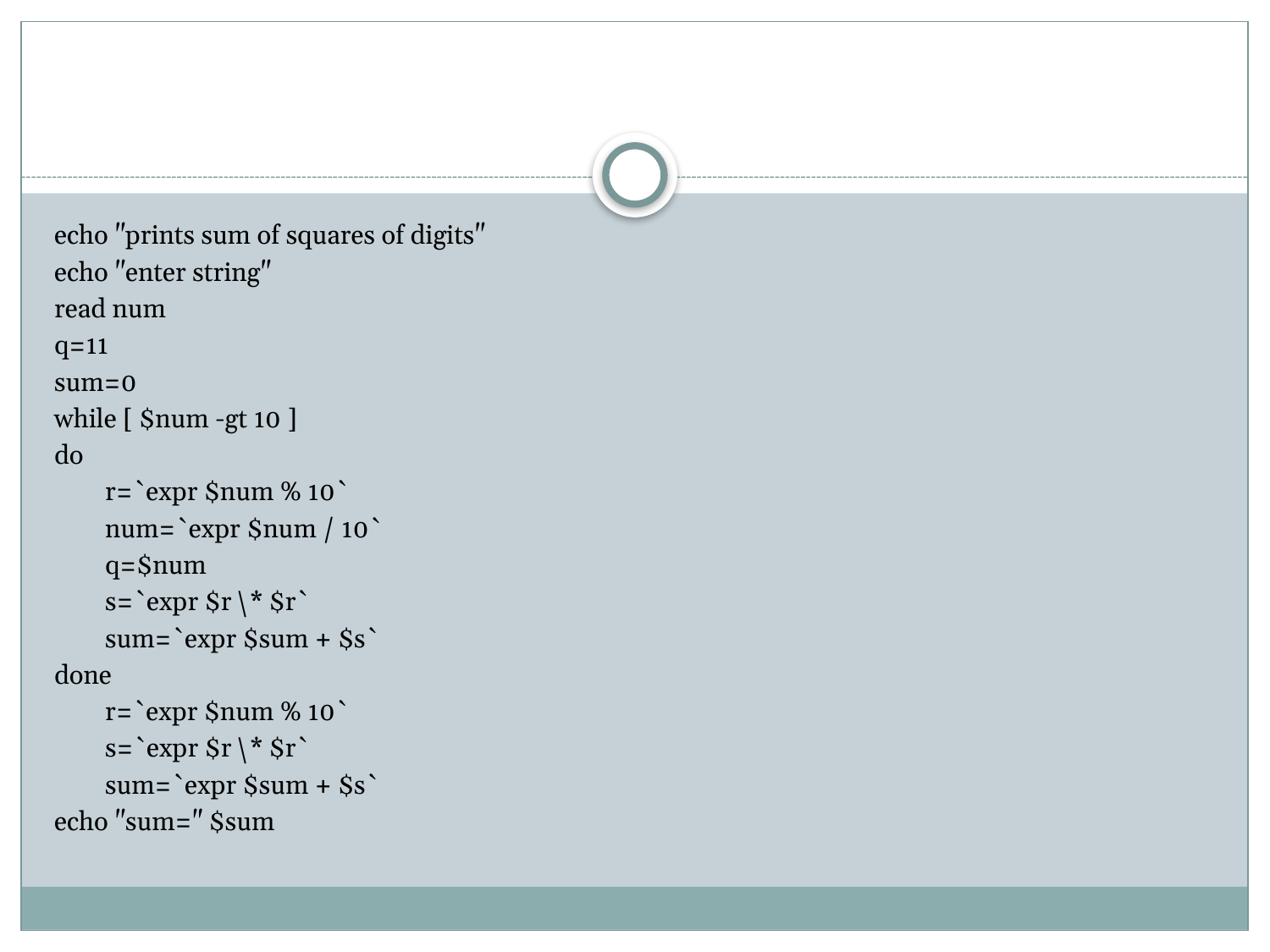

#
echo "prints sum of squares of digits"
echo "enter string"
read num
q=11
sum=0
while [ $num -gt 10 ]
do
        r=`expr $num % 10`
        num=`expr $num / 10`
        q=$num
        s=`expr $r \* $r`
        sum=`expr $sum + $s`
done
        r=`expr $num % 10`
        s=`expr $r \* $r`
        sum=`expr $sum + $s`
echo "sum=" $sum